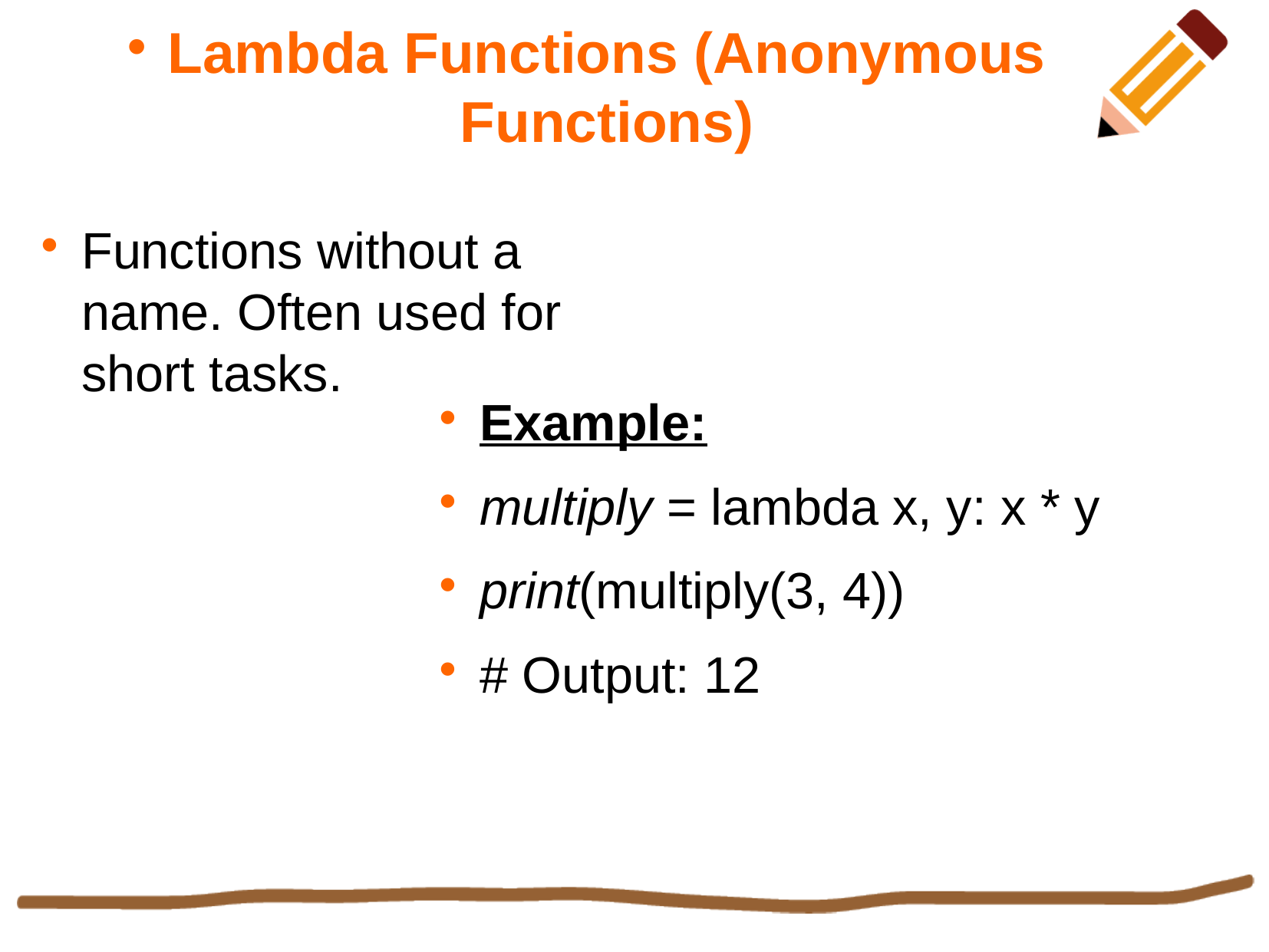

Lambda Functions (Anonymous Functions)
Functions without a name. Often used for short tasks.
Example:
multiply = lambda x, y: x * y
print(multiply(3, 4))
# Output: 12